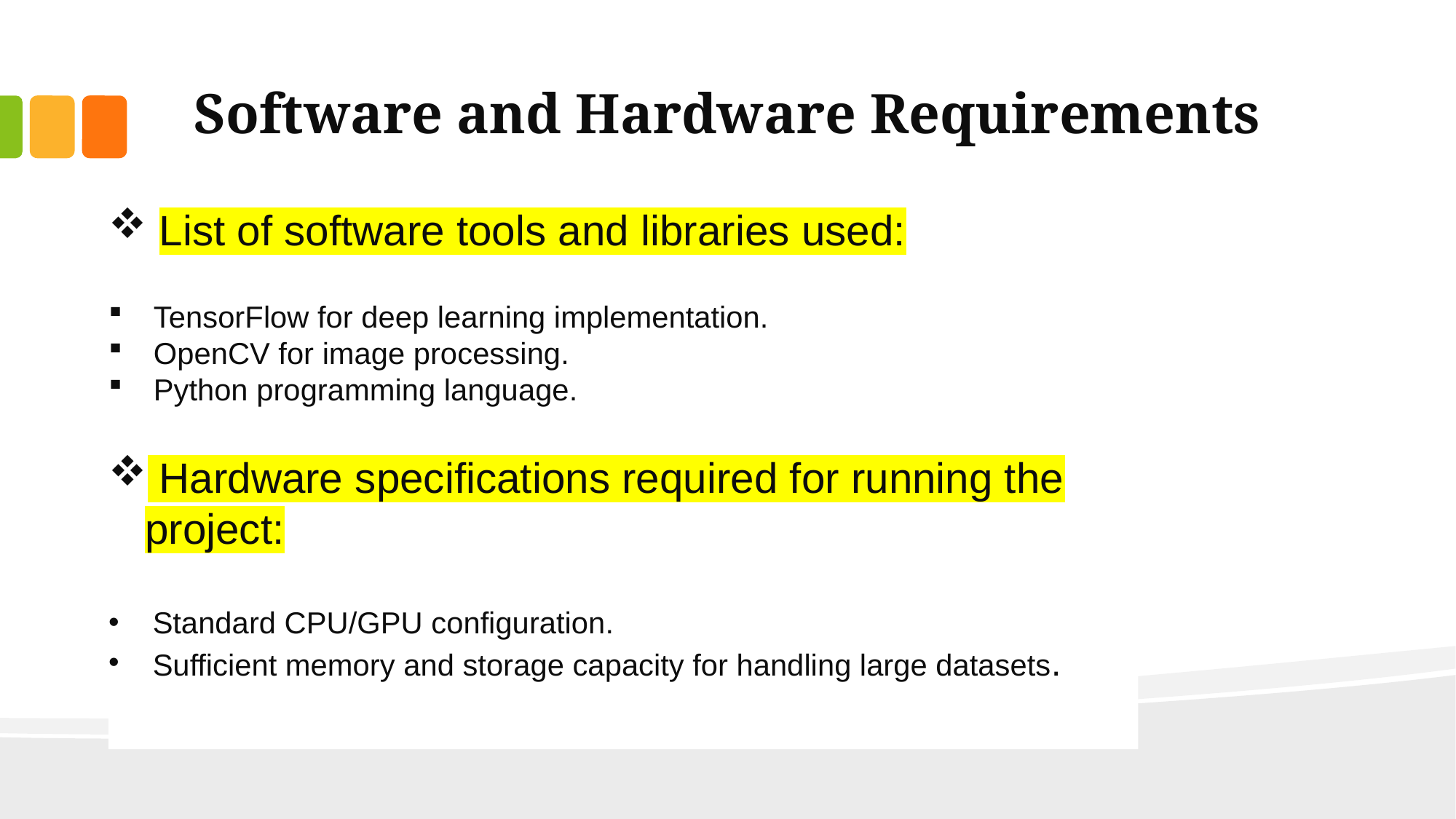

# Software and Hardware Requirements
 List of software tools and libraries used:

 TensorFlow for deep learning implementation.
 OpenCV for image processing.
 Python programming language.

 Hardware specifications required for running the project:

    Standard CPU/GPU configuration.
    Sufficient memory and storage capacity for handling large datasets.